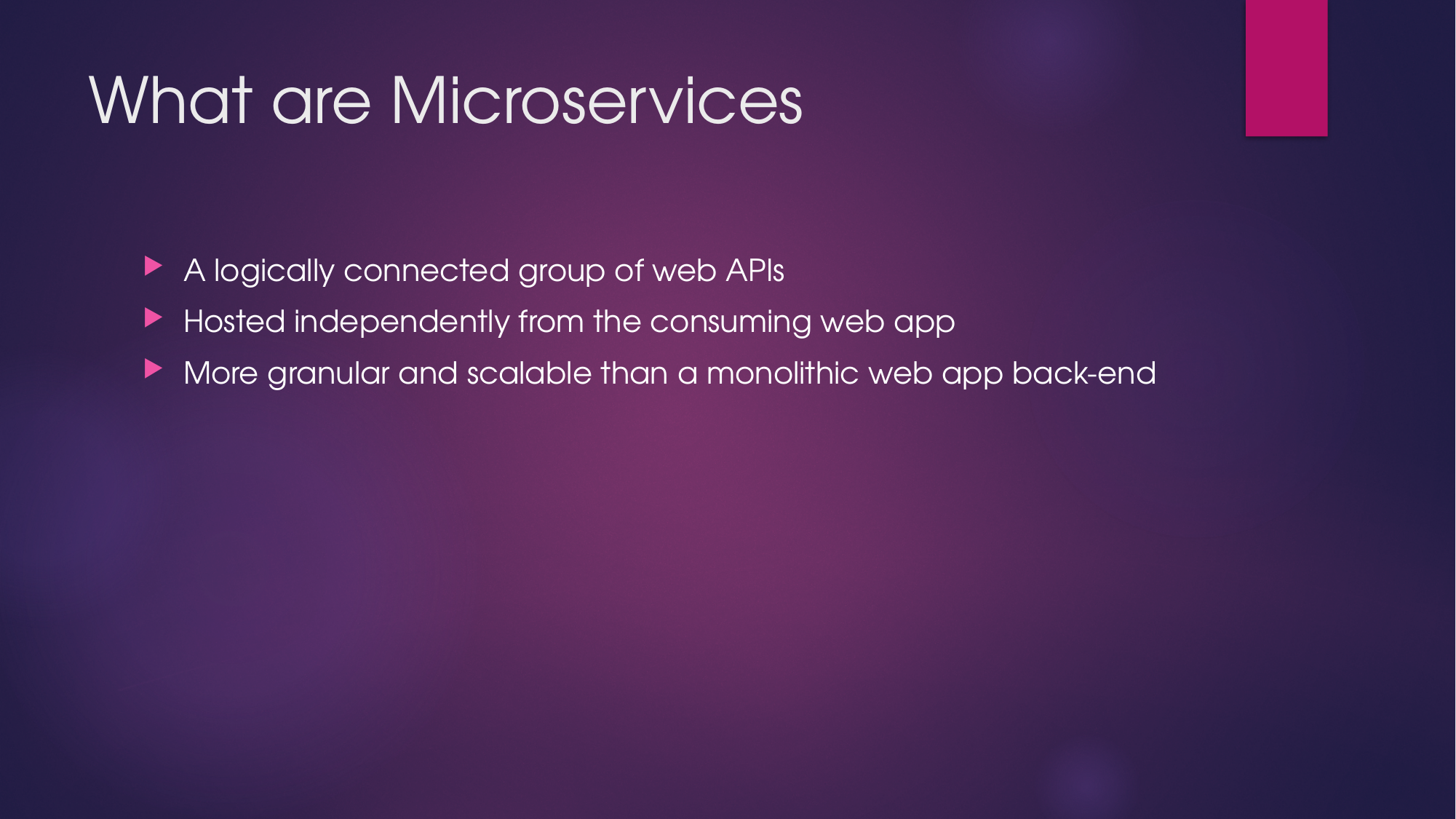

# What are Microservices
A logically connected group of web APIs
Hosted independently from the consuming web app
More granular and scalable than a monolithic web app back-end